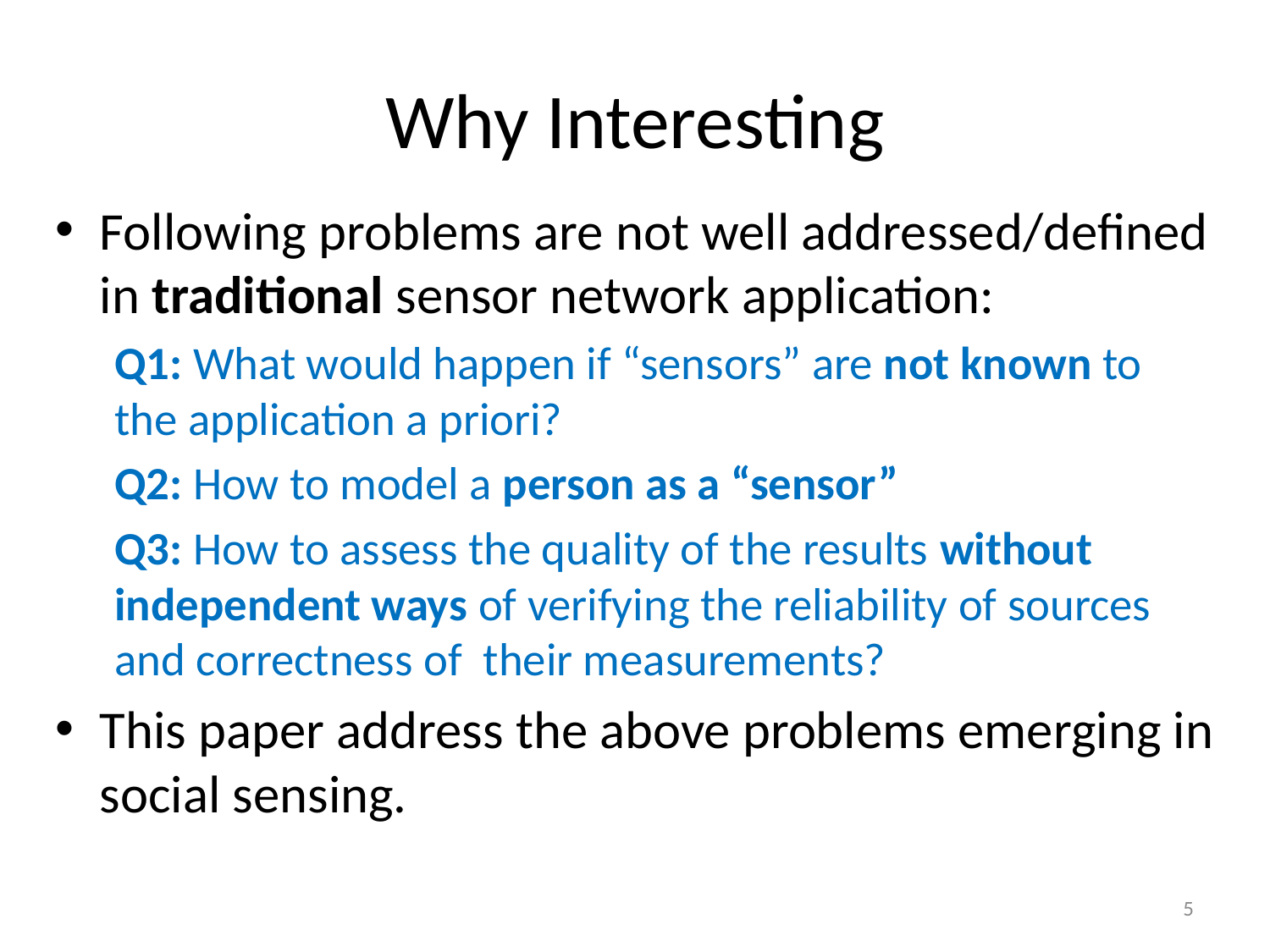

# Why Interesting
Following problems are not well addressed/defined in traditional sensor network application:
Q1: What would happen if “sensors” are not known to the application a priori?
Q2: How to model a person as a “sensor”
Q3: How to assess the quality of the results without independent ways of verifying the reliability of sources and correctness of  their measurements?
This paper address the above problems emerging in social sensing.

5